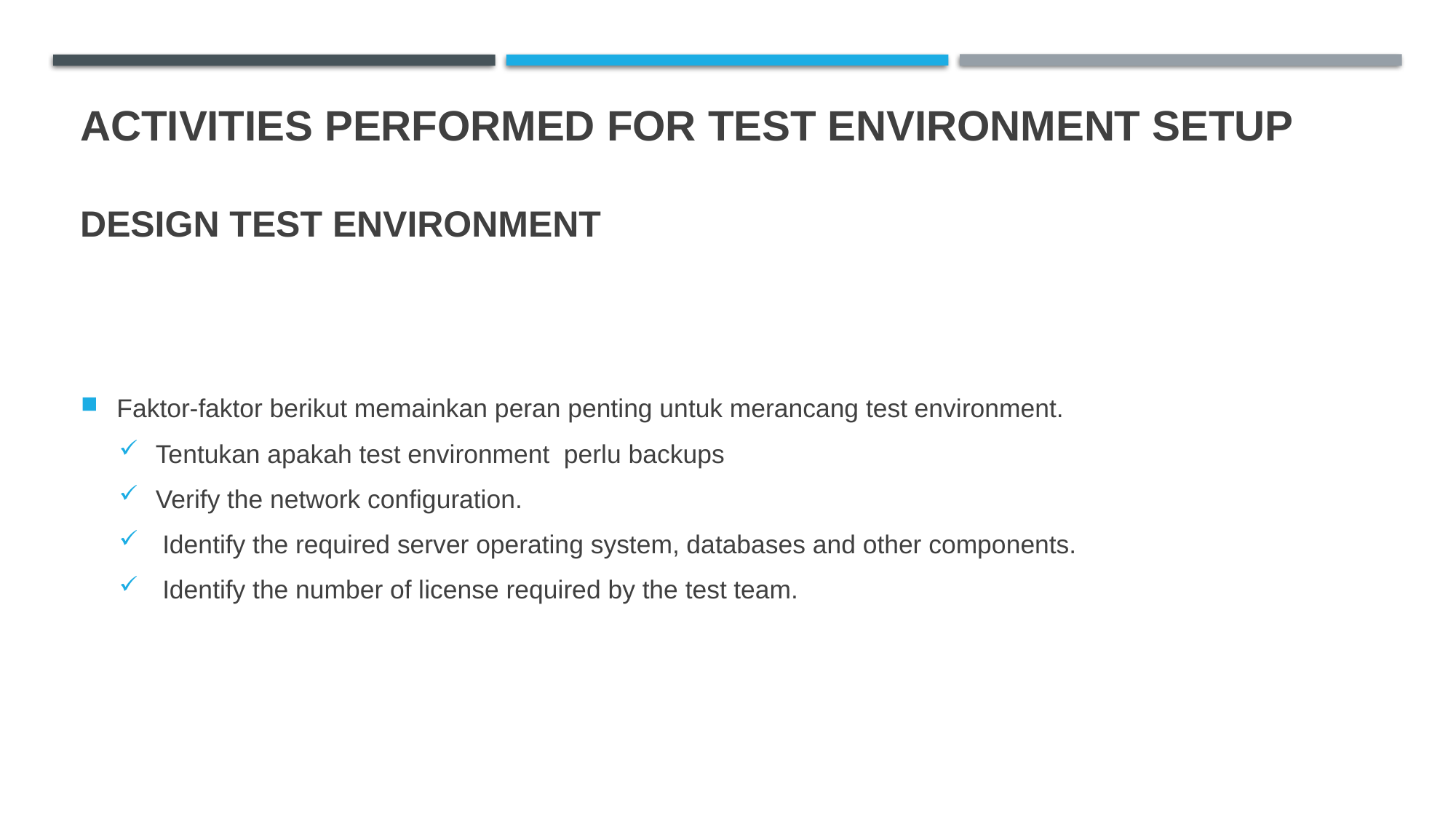

# Activities Performed for Test Environment Setup
Design Test Environment
Faktor-faktor berikut memainkan peran penting untuk merancang test environment.
Tentukan apakah test environment  perlu backups
Verify the network configuration.
 Identify the required server operating system, databases and other components.
 Identify the number of license required by the test team.